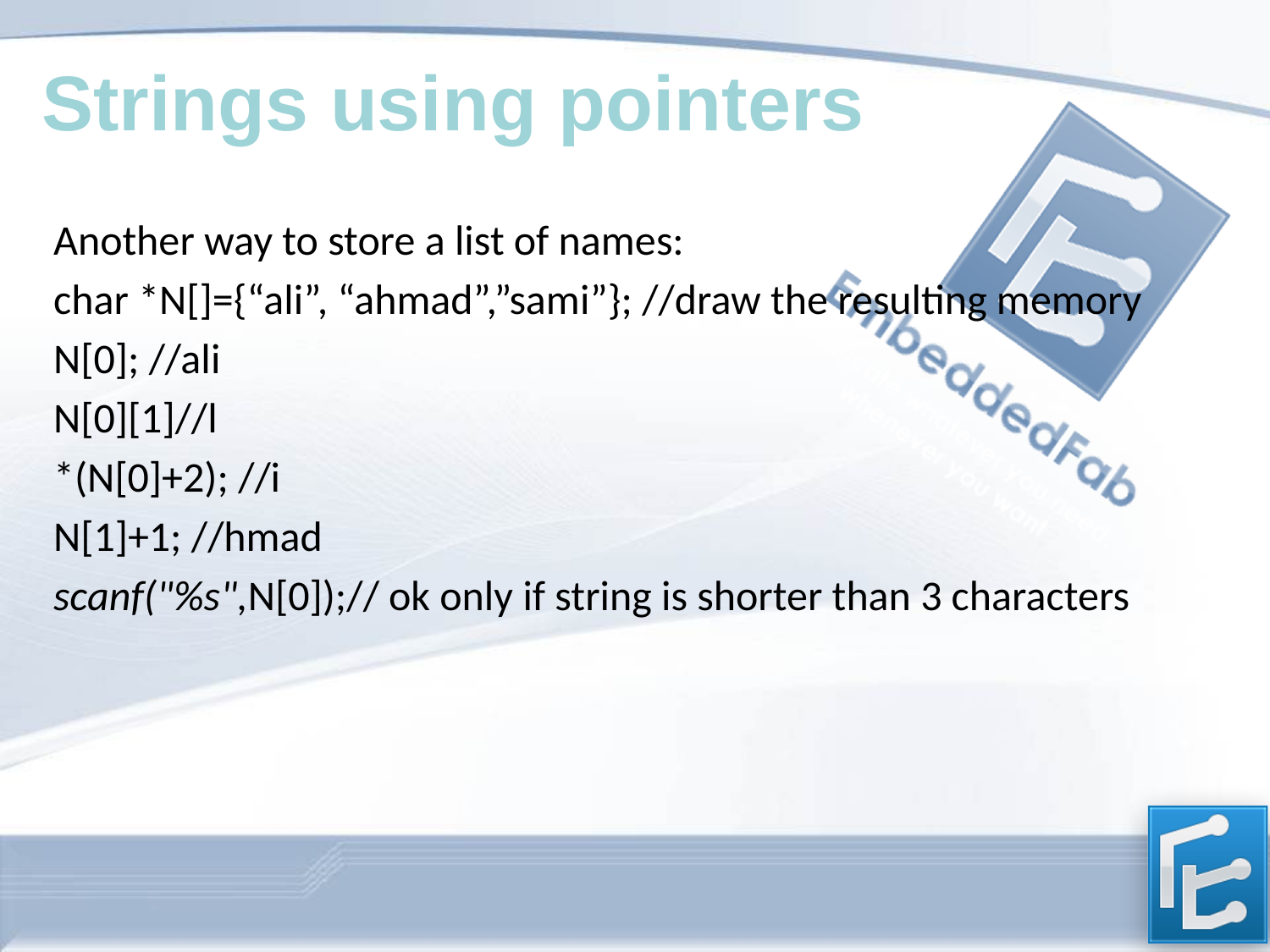

Strings using pointers
Another way to store a list of names:
char *N[]={“ali”, “ahmad”,”sami”}; //draw the resulting memory
N[0]; //ali
N[0][1]//l
*(N[0]+2); //i
N[1]+1; //hmad
scanf("%s",N[0]);// ok only if string is shorter than 3 characters